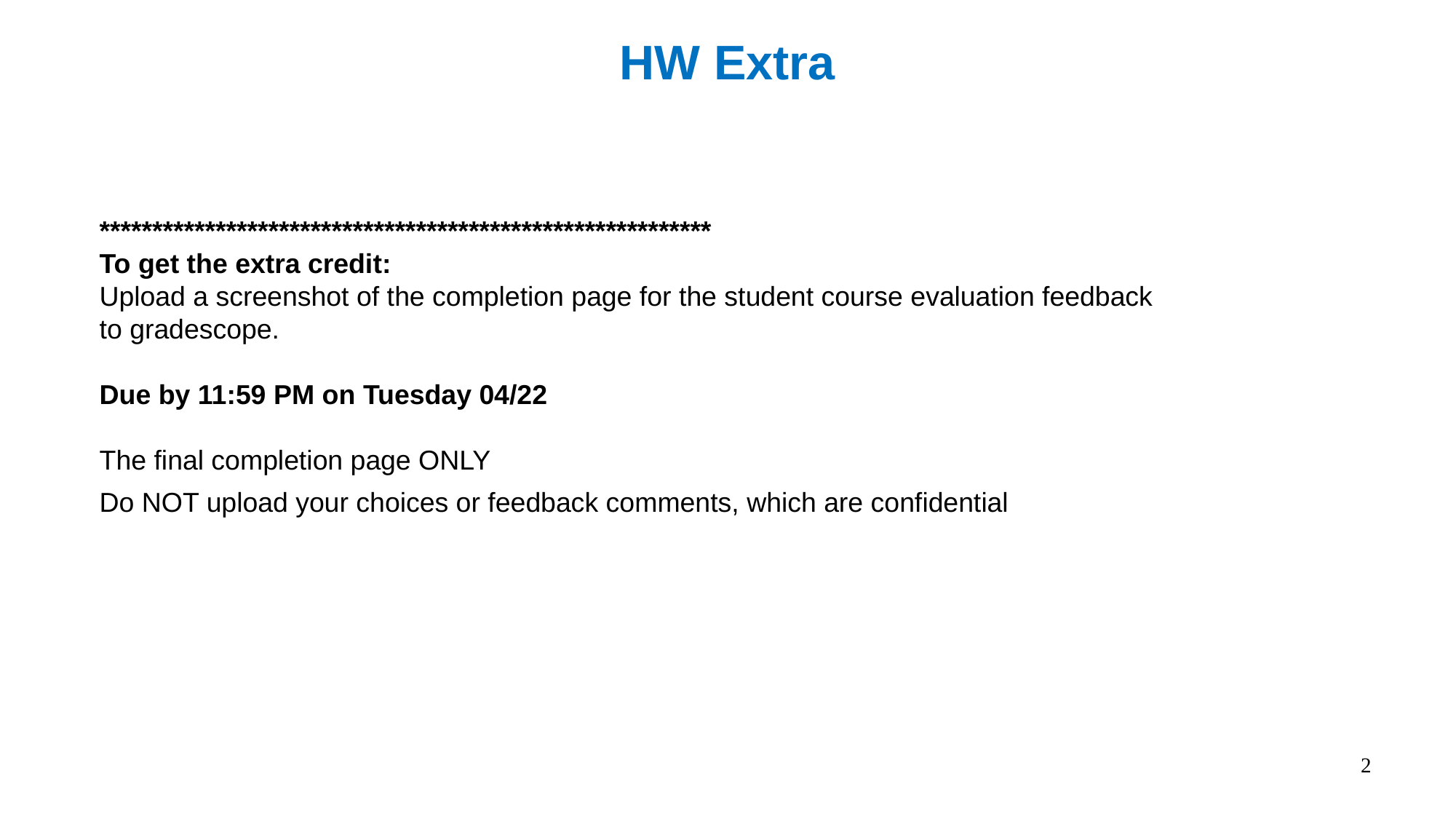

HW Extra

**********************************************************
To get the extra credit:
Upload a screenshot of the completion page for the student course evaluation feedback
to gradescope.
Due by 11:59 PM on Tuesday 04/22
The final completion page ONLY
Do NOT upload your choices or feedback comments, which are confidential
2